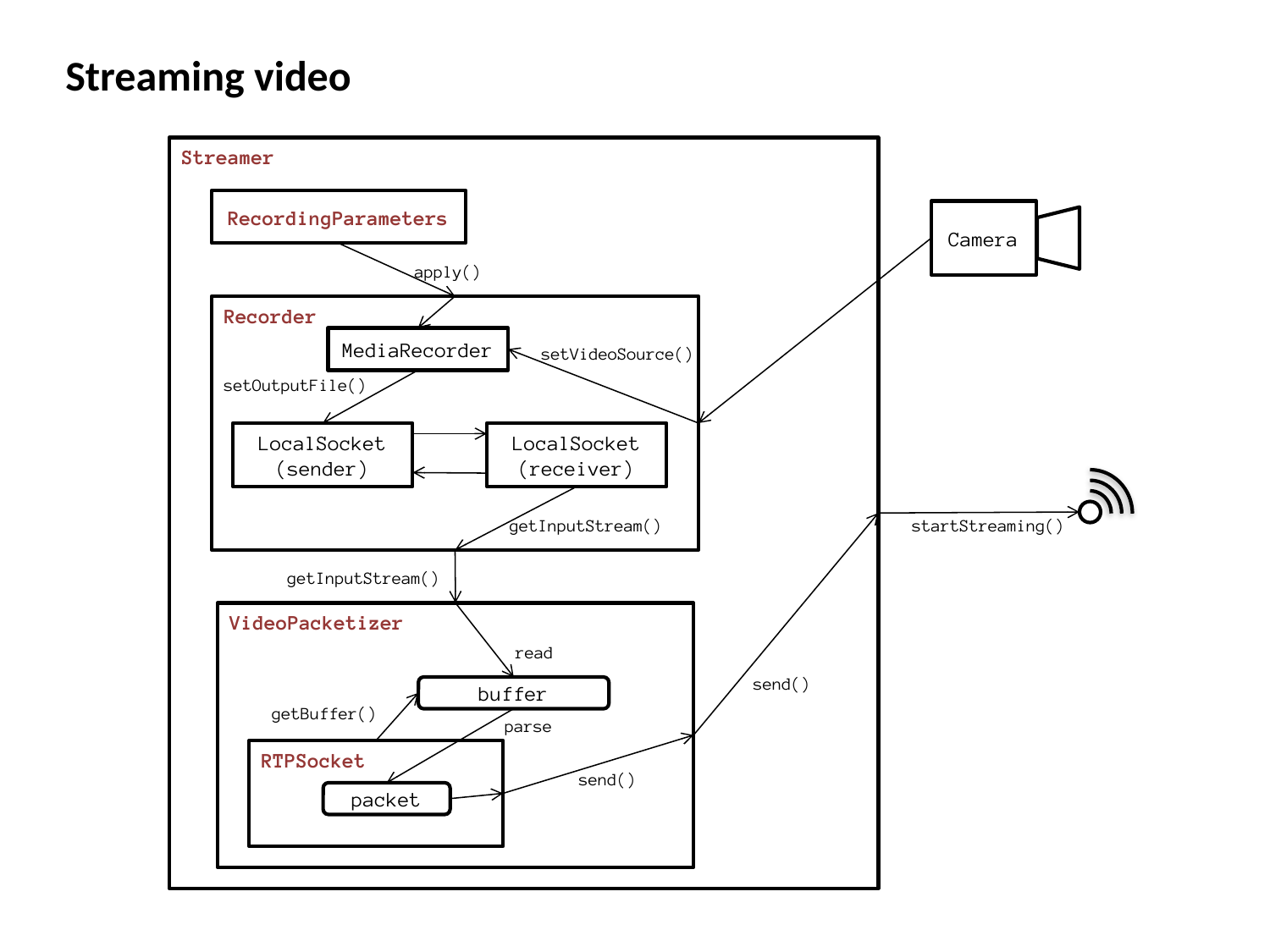

Streaming video
Streamer
RecordingParameters
apply()
Recorder
MediaRecorder
setVideoSource()
setOutputFile()
LocalSocket
(sender)
LocalSocket
(receiver)
getInputStream()
getInputStream()
VideoPacketizer
read
buffer
getBuffer()
parse
RTPSocket
send()
packet
send()
Camera

startStreaming()